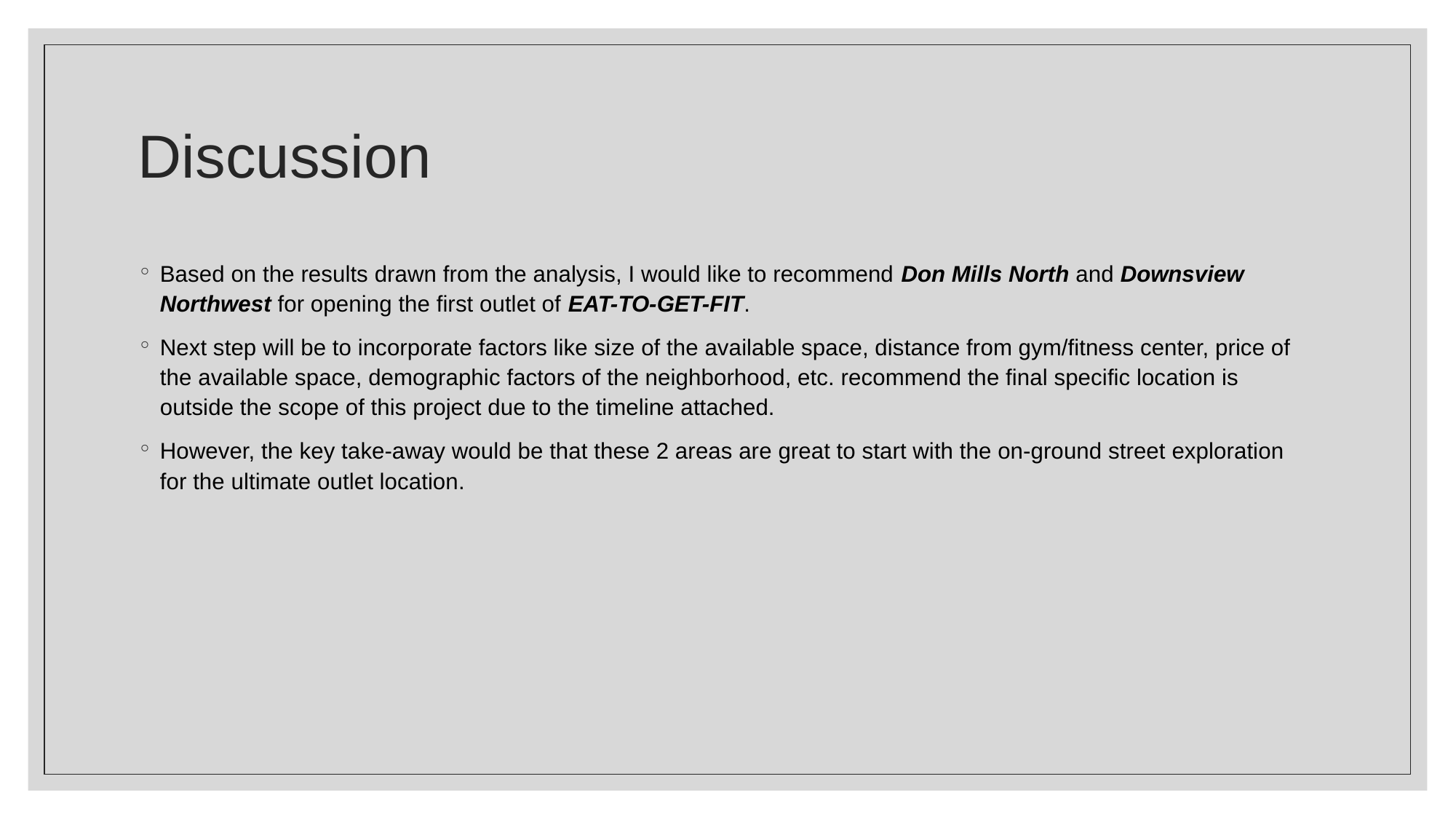

# Discussion
Based on the results drawn from the analysis, I would like to recommend Don Mills North and Downsview Northwest for opening the first outlet of EAT-TO-GET-FIT.
Next step will be to incorporate factors like size of the available space, distance from gym/fitness center, price of the available space, demographic factors of the neighborhood, etc. recommend the final specific location is outside the scope of this project due to the timeline attached.
However, the key take-away would be that these 2 areas are great to start with the on-ground street exploration for the ultimate outlet location.